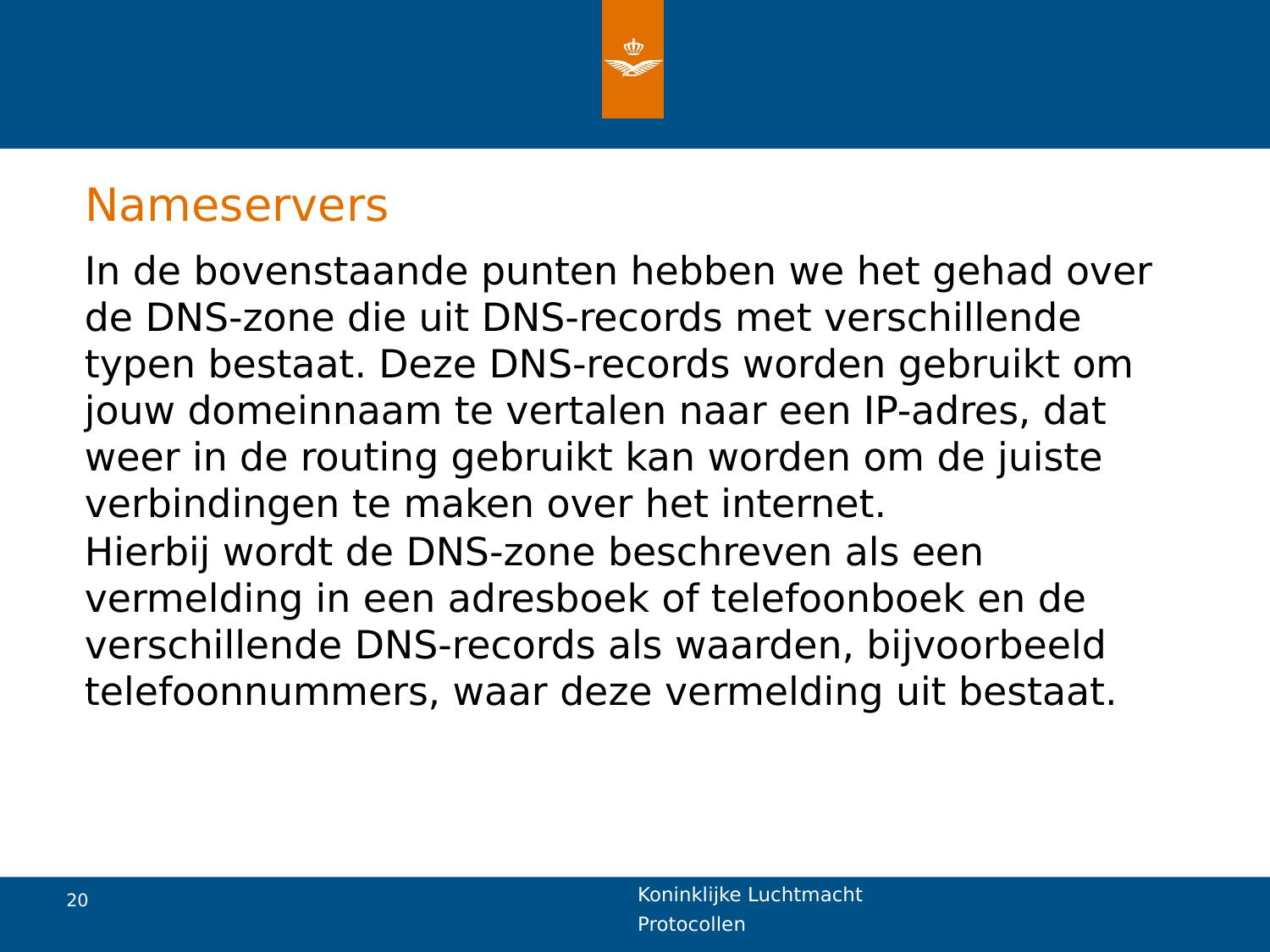

# Nameservers
In de bovenstaande punten hebben we het gehad over de DNS-zone die uit DNS-records met verschillende typen bestaat. Deze DNS-records worden gebruikt om jouw domeinnaam te vertalen naar een IP-adres, dat weer in de routing gebruikt kan worden om de juiste verbindingen te maken over het internet.
Hierbij wordt de DNS-zone beschreven als een vermelding in een adresboek of telefoonboek en de verschillende DNS-records als waarden, bijvoorbeeld telefoonnummers, waar deze vermelding uit bestaat.